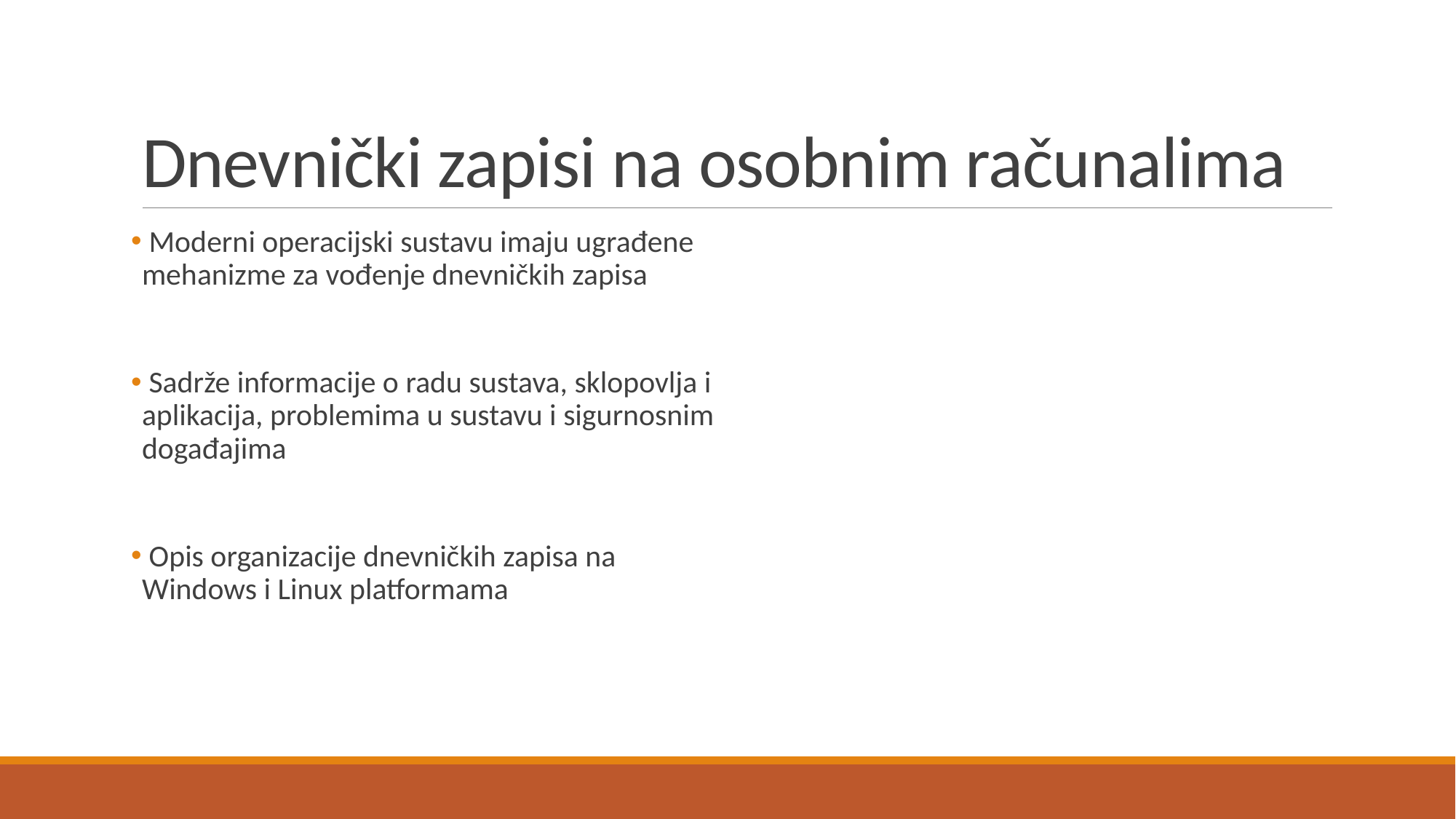

# Dnevnički zapisi na osobnim računalima
 Moderni operacijski sustavu imaju ugrađene mehanizme za vođenje dnevničkih zapisa

 Sadrže informacije o radu sustava, sklopovlja i aplikacija, problemima u sustavu i sigurnosnim događajima

 Opis organizacije dnevničkih zapisa na Windows i Linux platformama